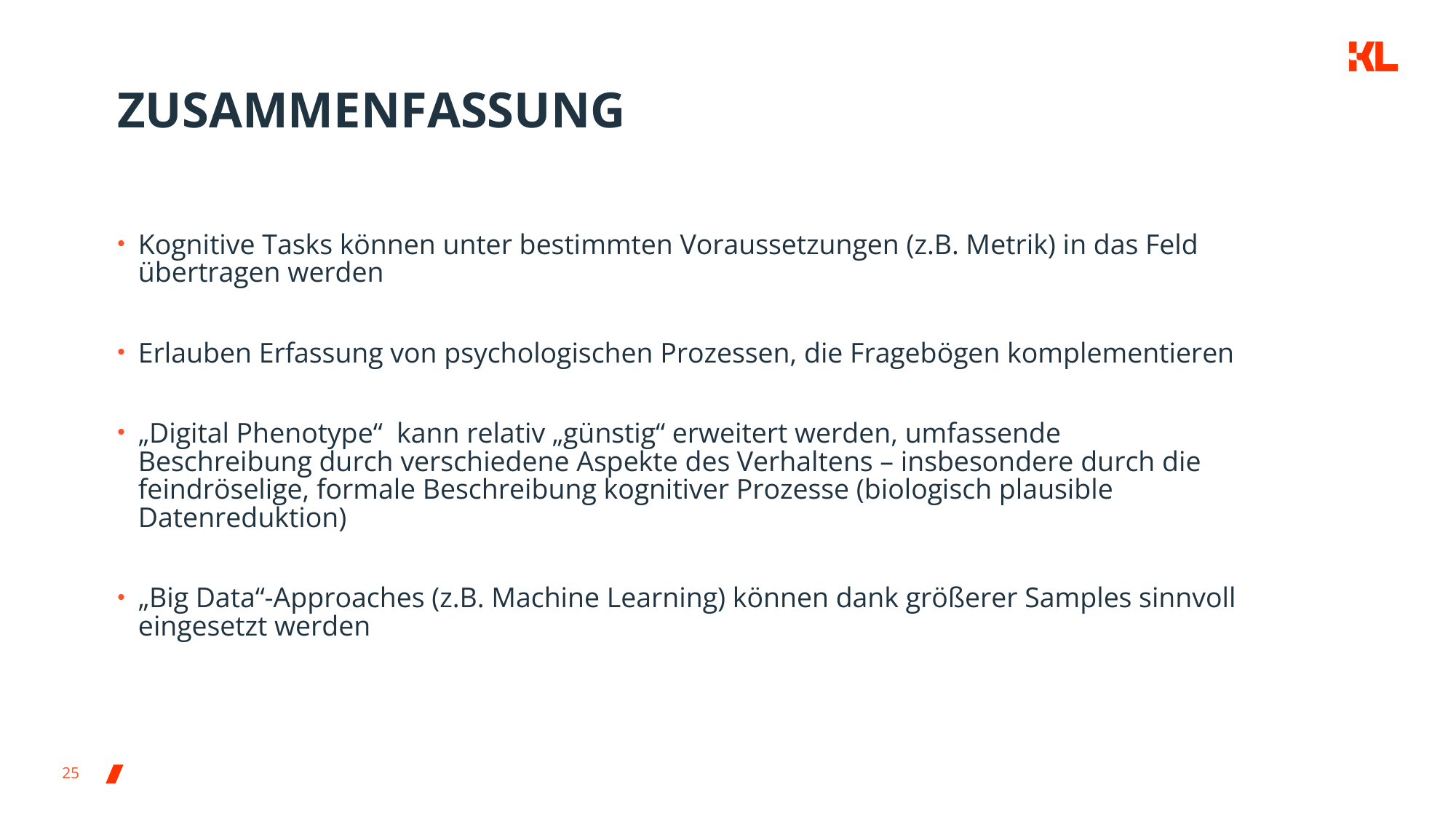

ZUSAMMENFASSUNG
Kognitive Tasks können unter bestimmten Voraussetzungen (z.B. Metrik) in das Feld übertragen werden

Erlauben Erfassung von psychologischen Prozessen, die Fragebögen komplementieren

„Digital Phenotype“  kann relativ „günstig“ erweitert werden, umfassende Beschreibung durch verschiedene Aspekte des Verhaltens – insbesondere durch die feindröselige, formale Beschreibung kognitiver Prozesse (biologisch plausible Datenreduktion)

„Big Data“-Approaches (z.B. Machine Learning) können dank größerer Samples sinnvoll eingesetzt werden
 25